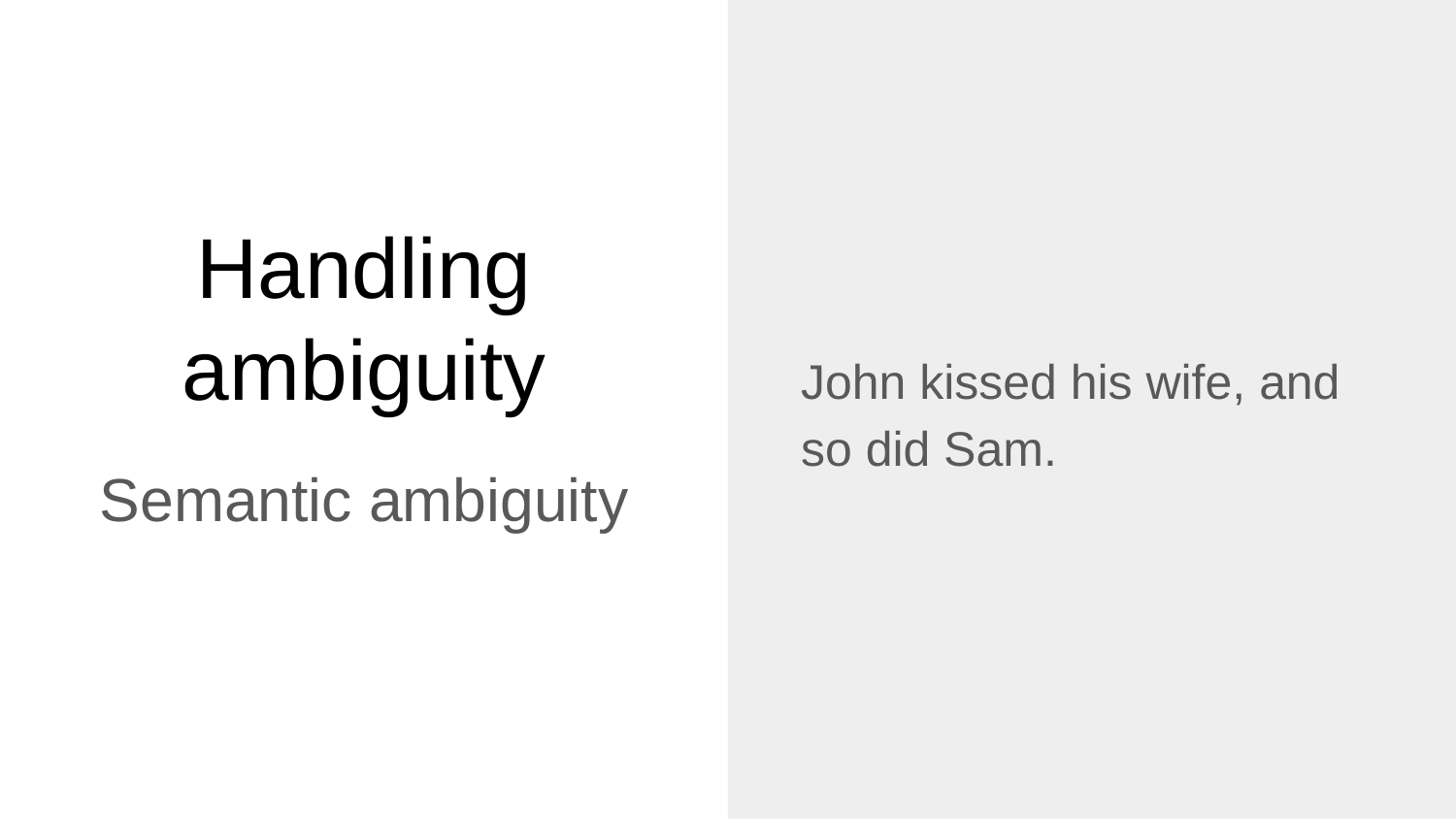

John kissed his wife, and so did Sam.
# Handling ambiguity
Semantic ambiguity